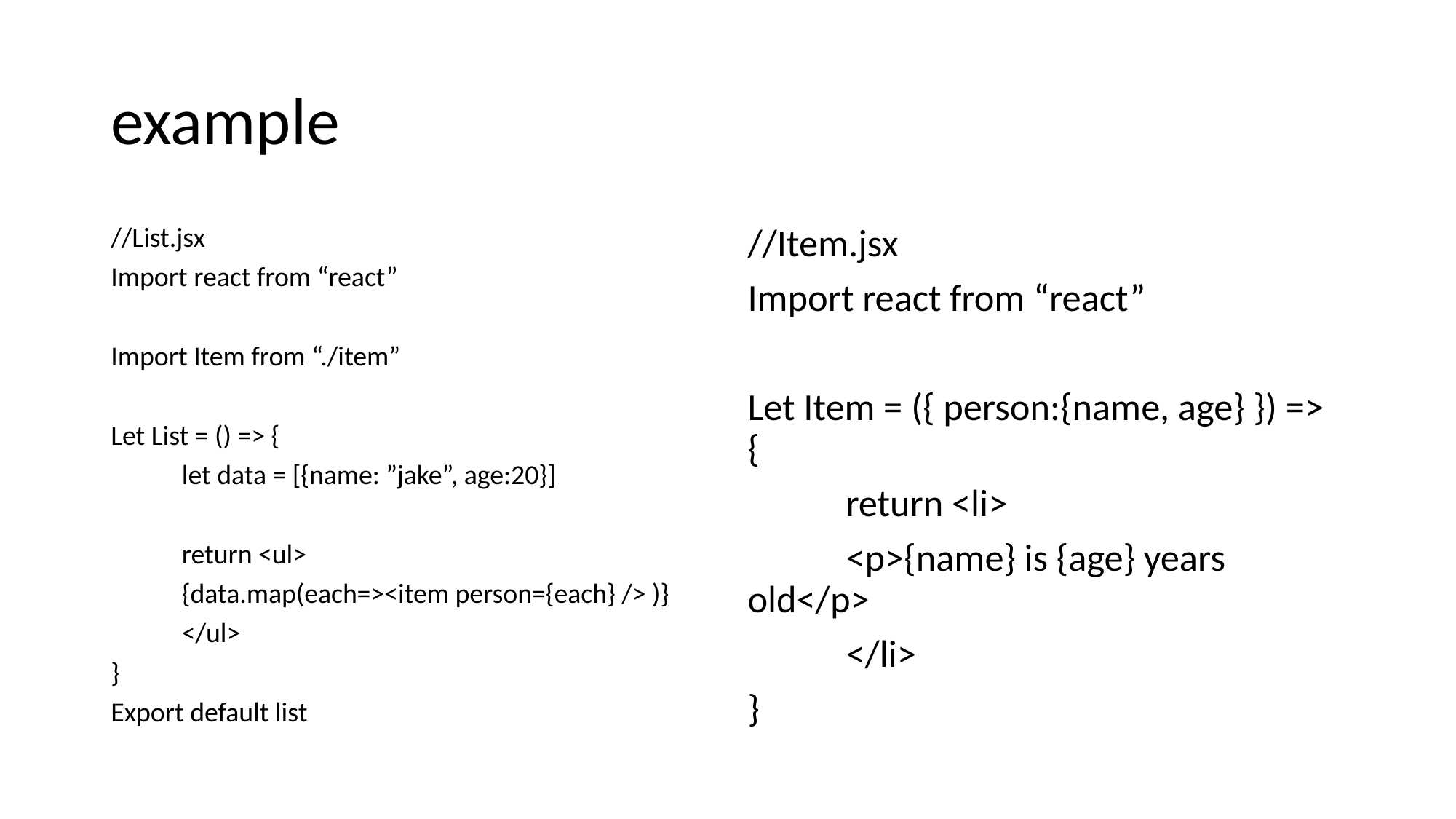

# example
//List.jsx
Import react from “react”

Import Item from “./item”

Let List = () => {
	let data = [{name: ”jake”, age:20}]

	return <ul>
	{data.map(each=><item person={each} /> )}
	</ul>
}
Export default list
//Item.jsx
Import react from “react”

Let Item = ({ person:{name, age} }) => {
	return <li>
	<p>{name} is {age} years old</p>
	</li>
}